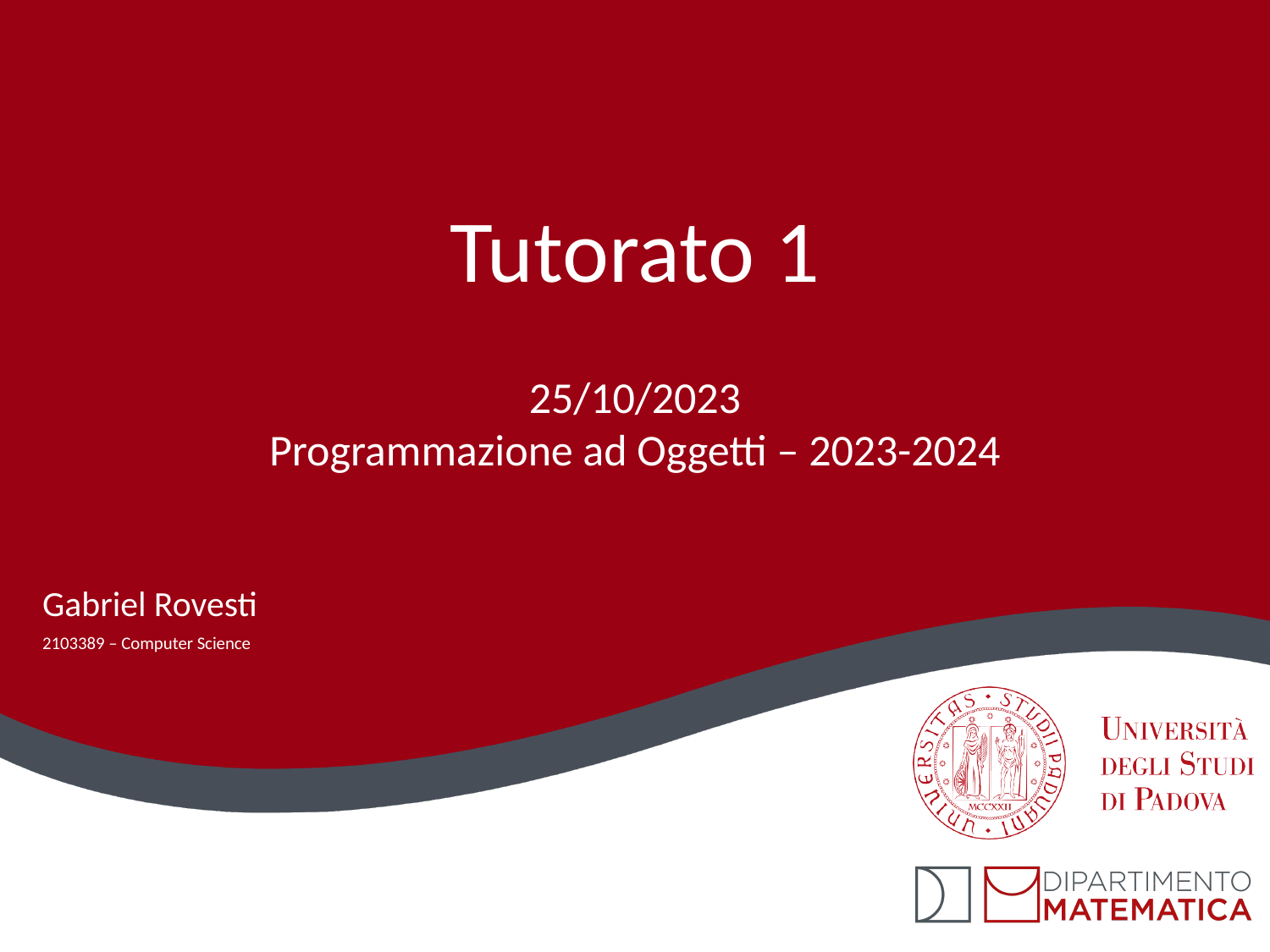

# Tutorato 1
25/10/2023
Programmazione ad Oggetti – 2023-2024
Gabriel Rovesti
2103389 – Computer Science